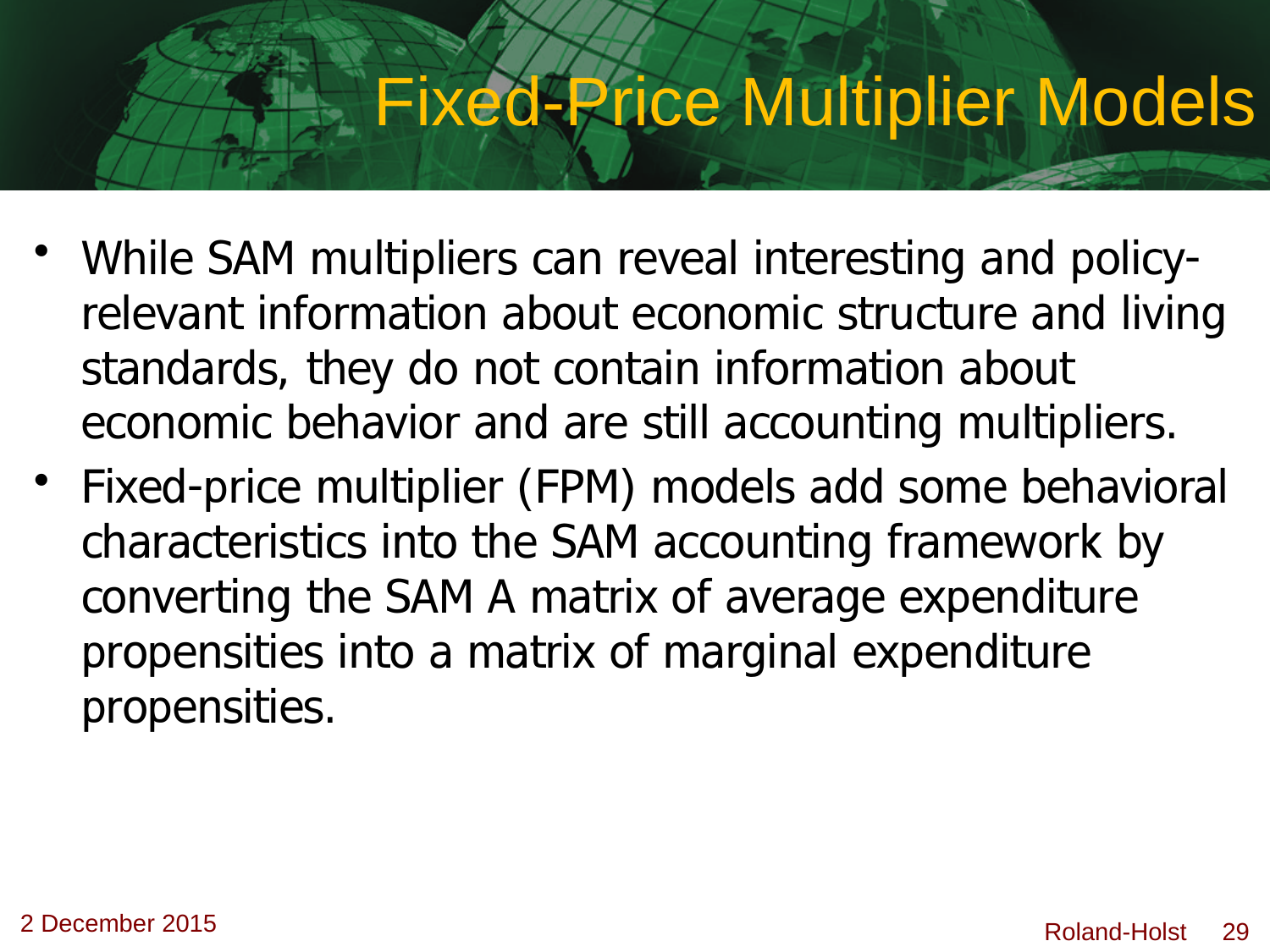

# Fixed-Price Multiplier Models
While SAM multipliers can reveal interesting and policy-relevant information about economic structure and living standards, they do not contain information about economic behavior and are still accounting multipliers.
Fixed-price multiplier (FPM) models add some behavioral characteristics into the SAM accounting framework by converting the SAM A matrix of average expenditure propensities into a matrix of marginal expenditure propensities.